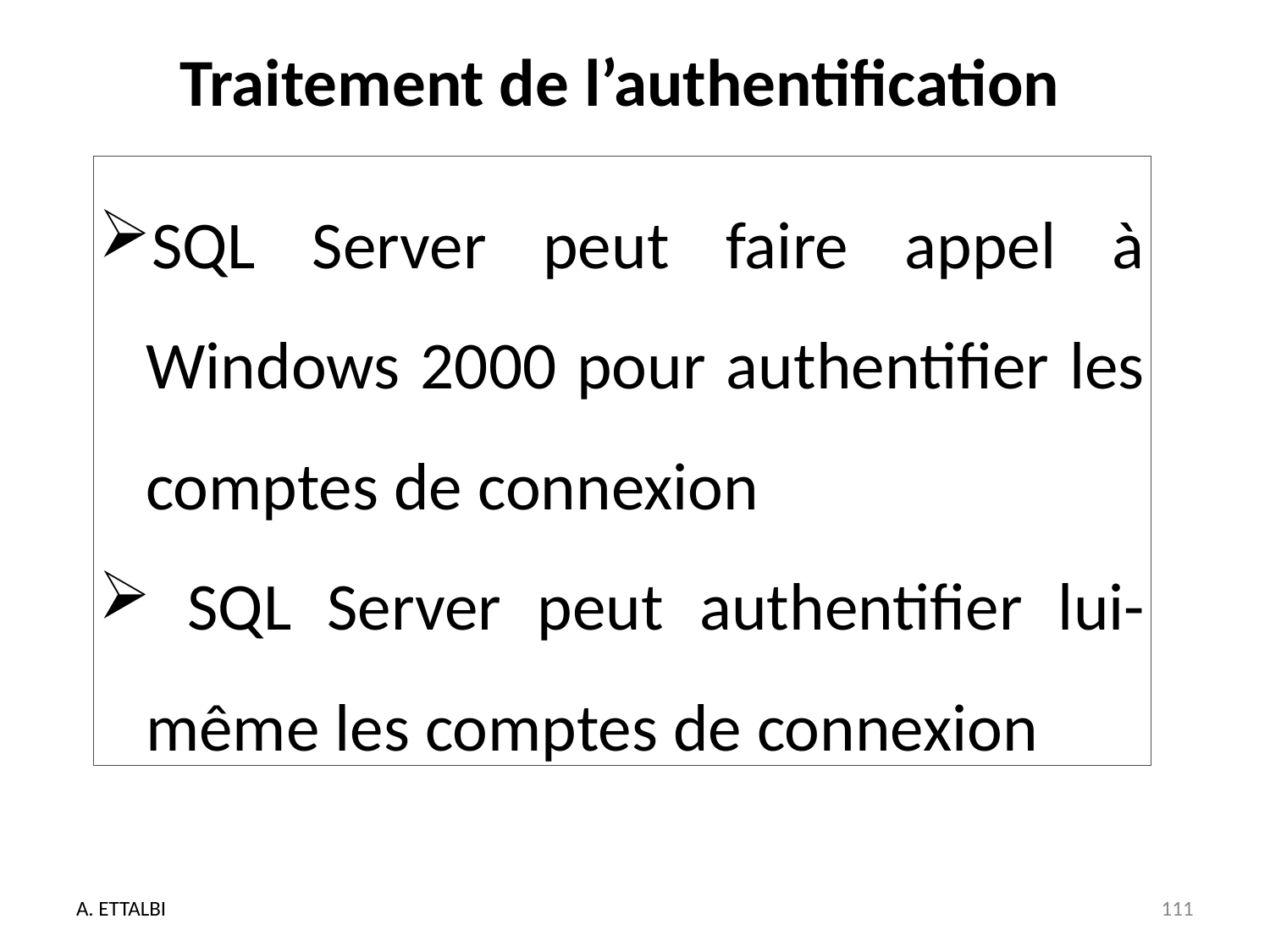

# Traitement de l’authentification
SQL Server peut faire appel à Windows 2000 pour authentifier les comptes de connexion
 SQL Server peut authentifier lui-même les comptes de connexion
A. ETTALBI
111